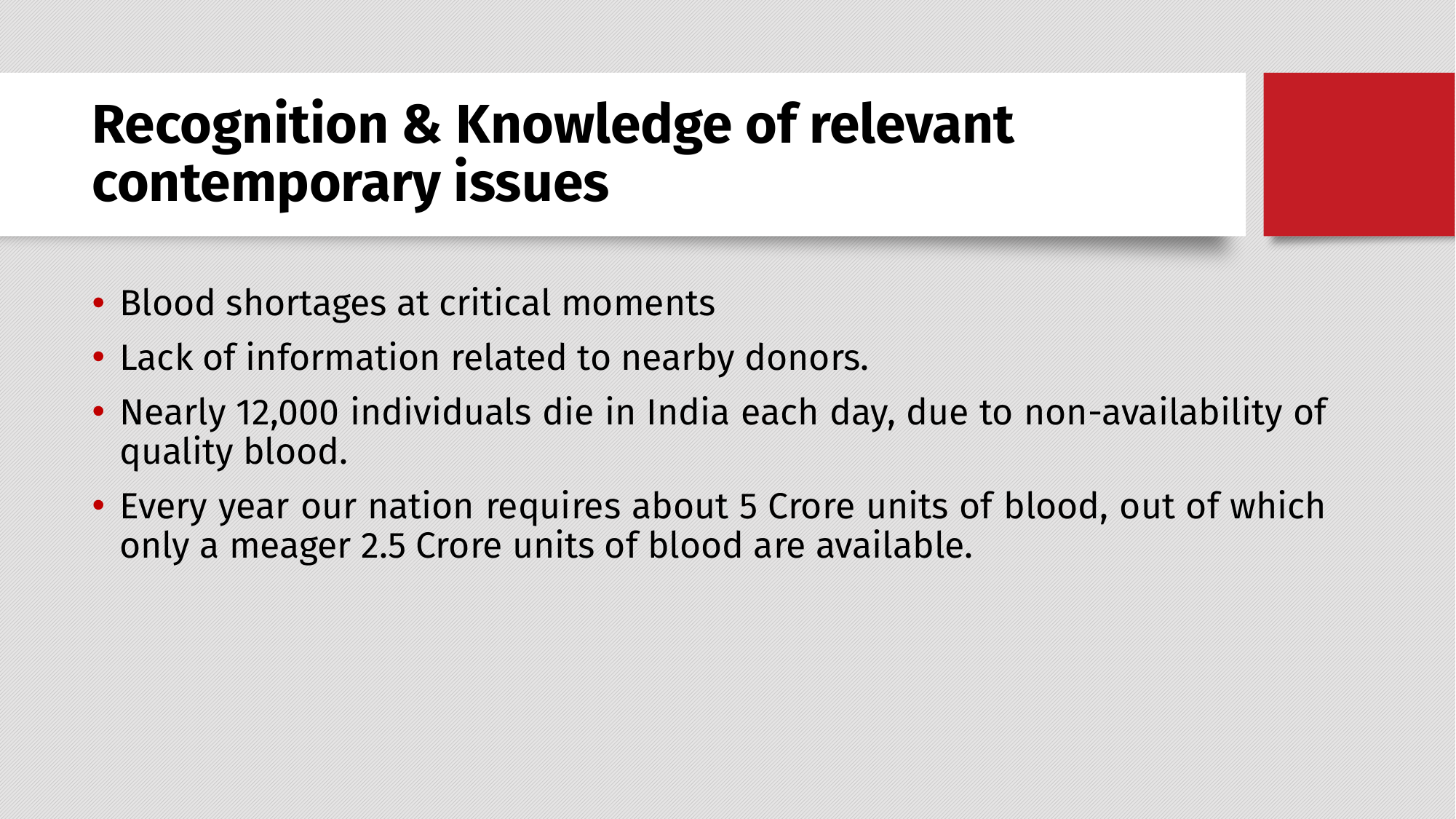

# Recognition & Knowledge of relevant contemporary issues
Blood shortages at critical moments
Lack of information related to nearby donors.
Nearly 12,000 individuals die in India each day, due to non-availability of quality blood.
Every year our nation requires about 5 Crore units of blood, out of which only a meager 2.5 Crore units of blood are available.